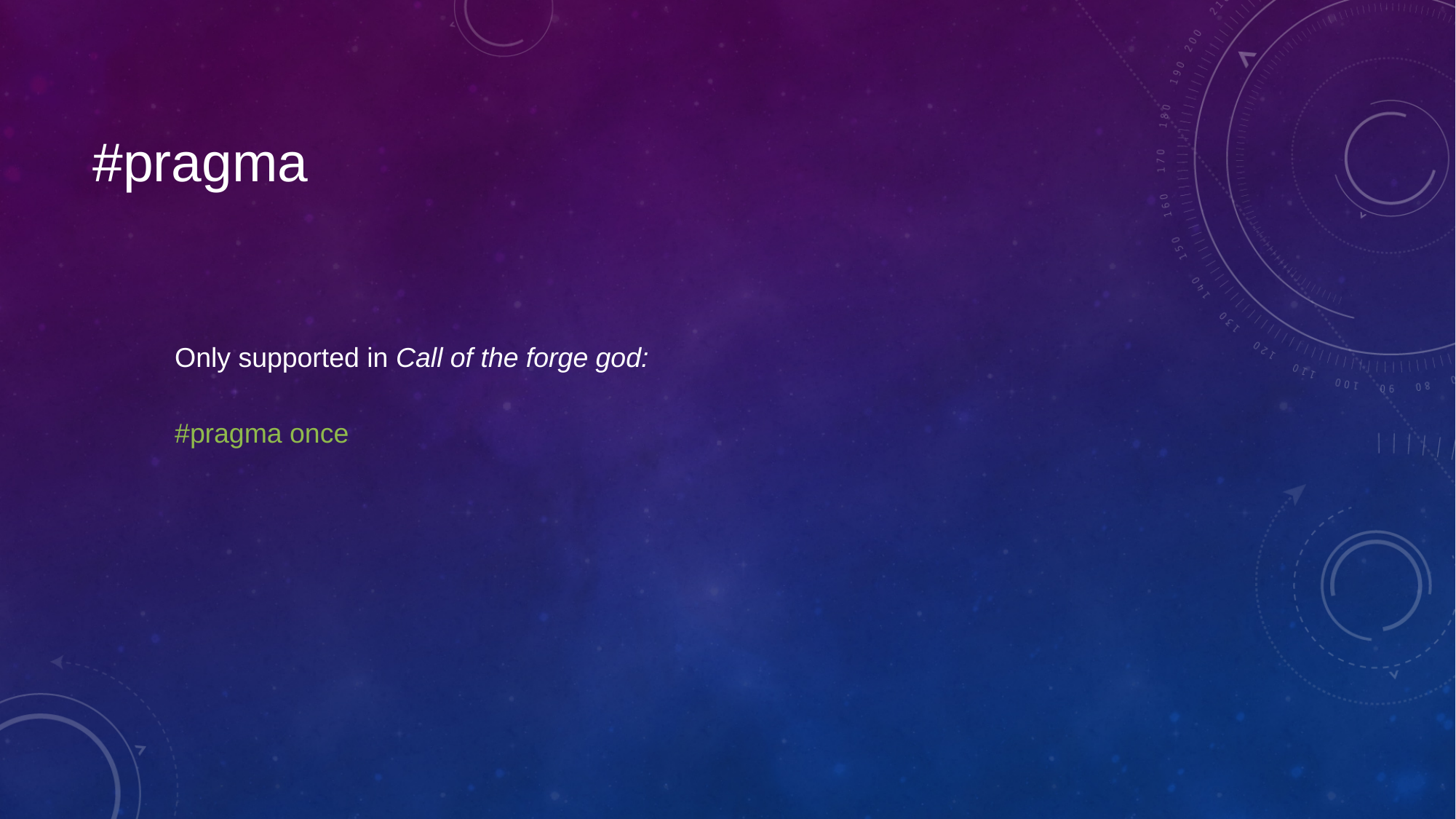

# #pragma
Only supported in Call of the forge god:

#pragma once